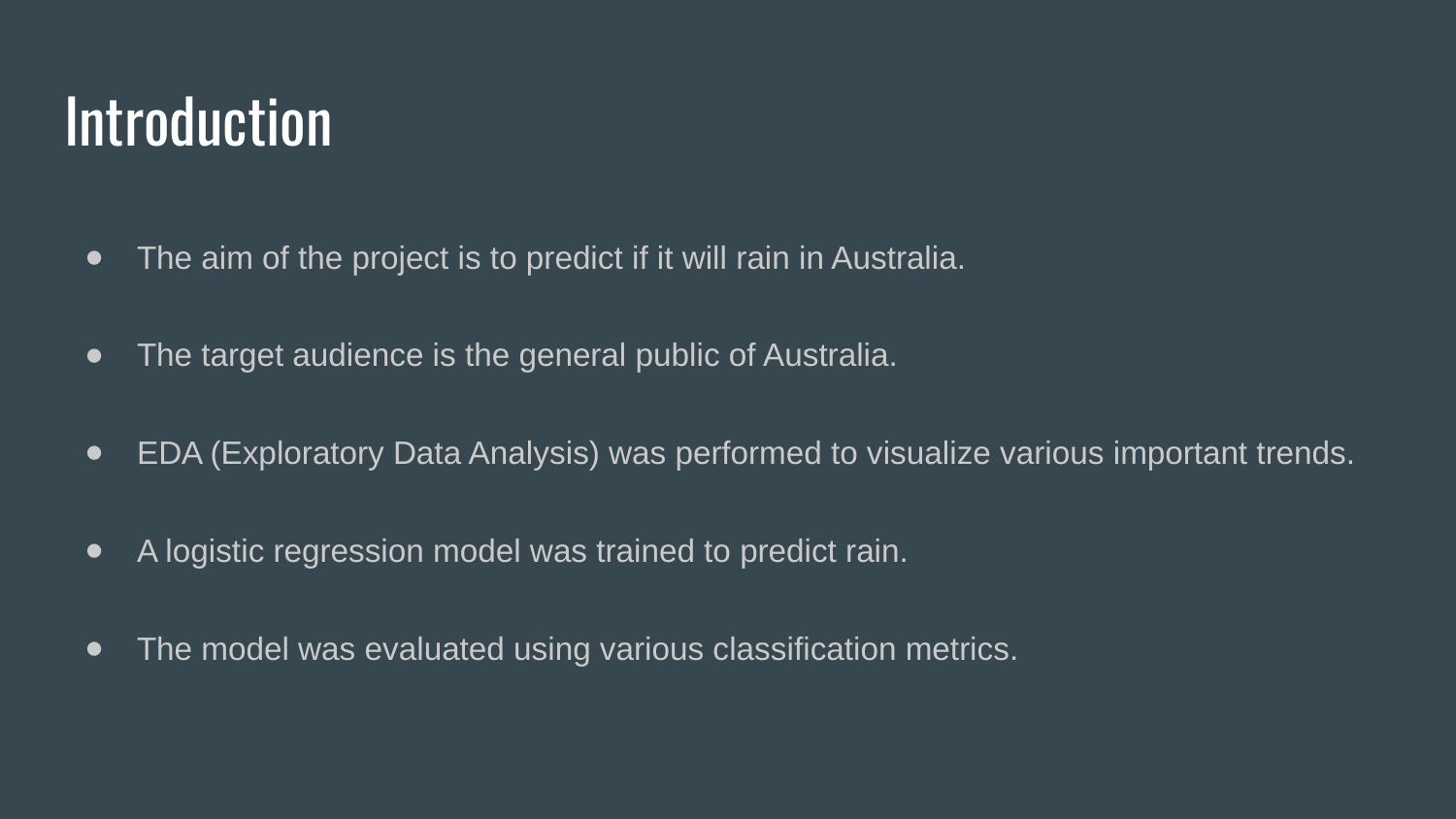

# Introduction
The aim of the project is to predict if it will rain in Australia.
The target audience is the general public of Australia.
EDA (Exploratory Data Analysis) was performed to visualize various important trends.
A logistic regression model was trained to predict rain.
The model was evaluated using various classification metrics.